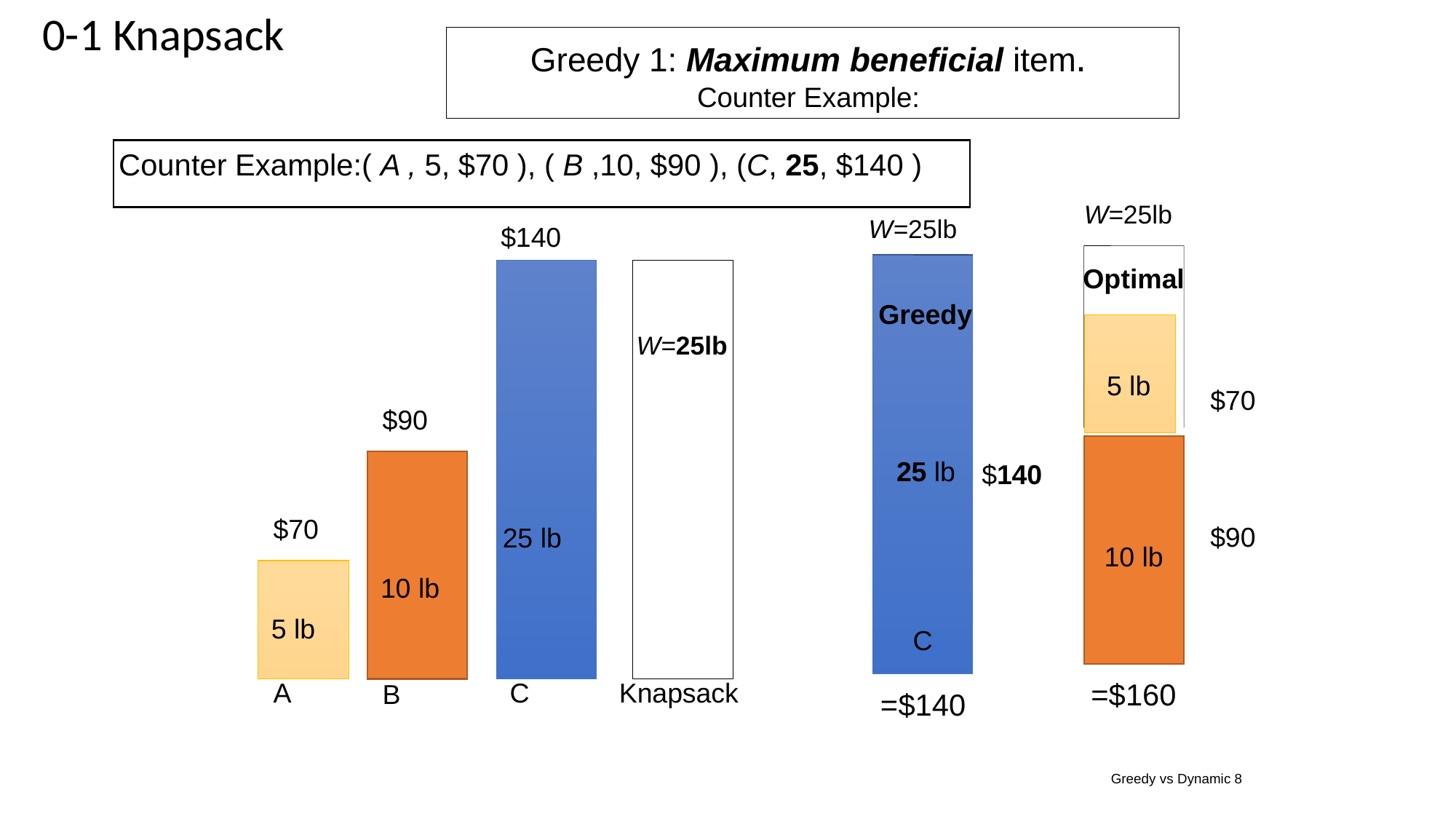

0-1 Knapsack
Greedy 1: Maximum beneficial item.
Counter Example:
Counter Example:( A , 5, $70 ), ( B ,10, $90 ), (C, 25, $140 )
W=25lb
W=25lb
$140

Optimal

Greedy

W=25lb
5 lb
$70
5 lb
$90

A
25 lb

$140

$70
10 lb
$90
25 lb
10 lb

10 lb
5 lb
C
B
A
C
Knapsack
=$160
B
=$140
Greedy vs Dynamic 8